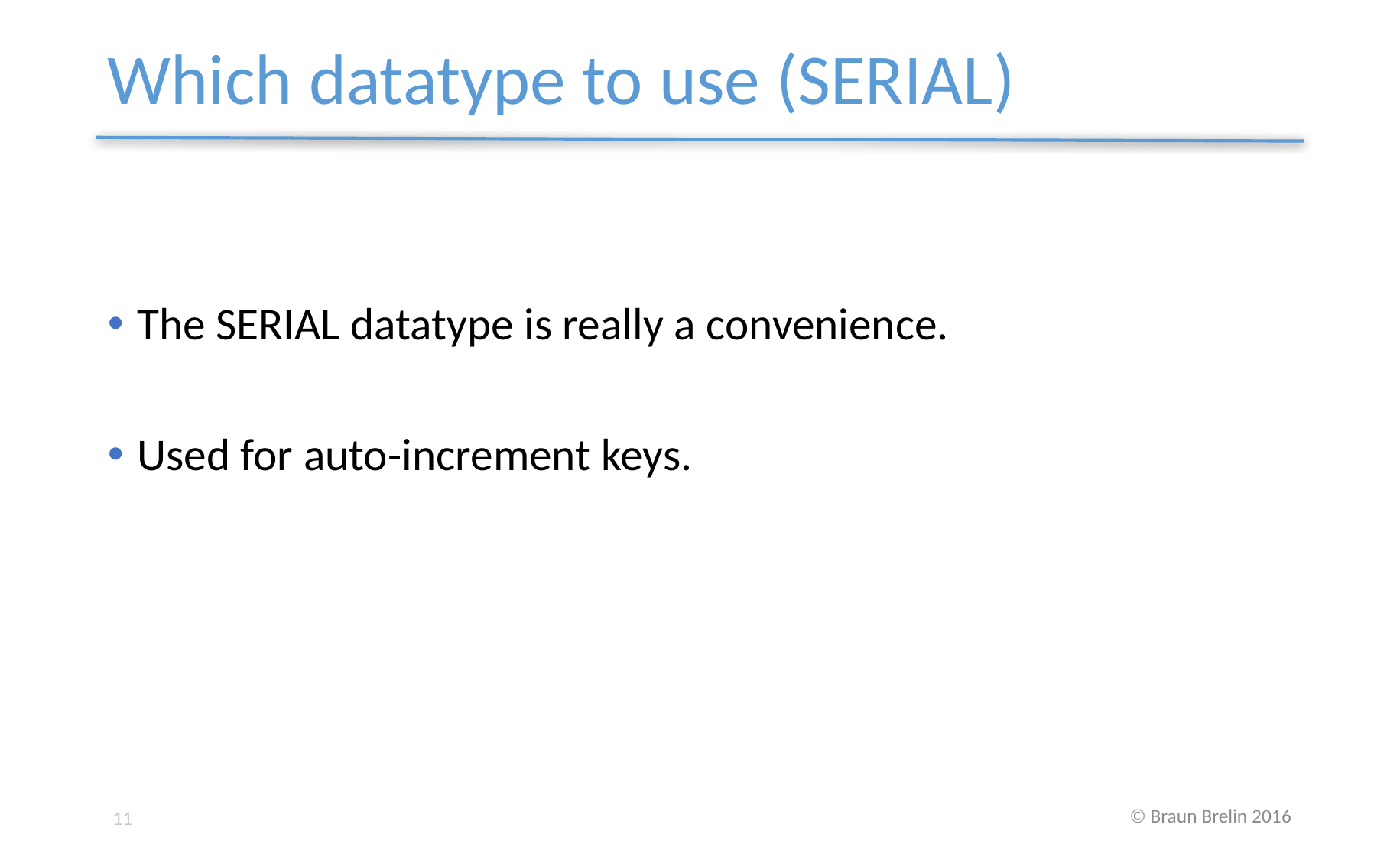

# Which datatype to use (SERIAL)

The SERIAL datatype is really a convenience.

Used for auto-increment keys.
11